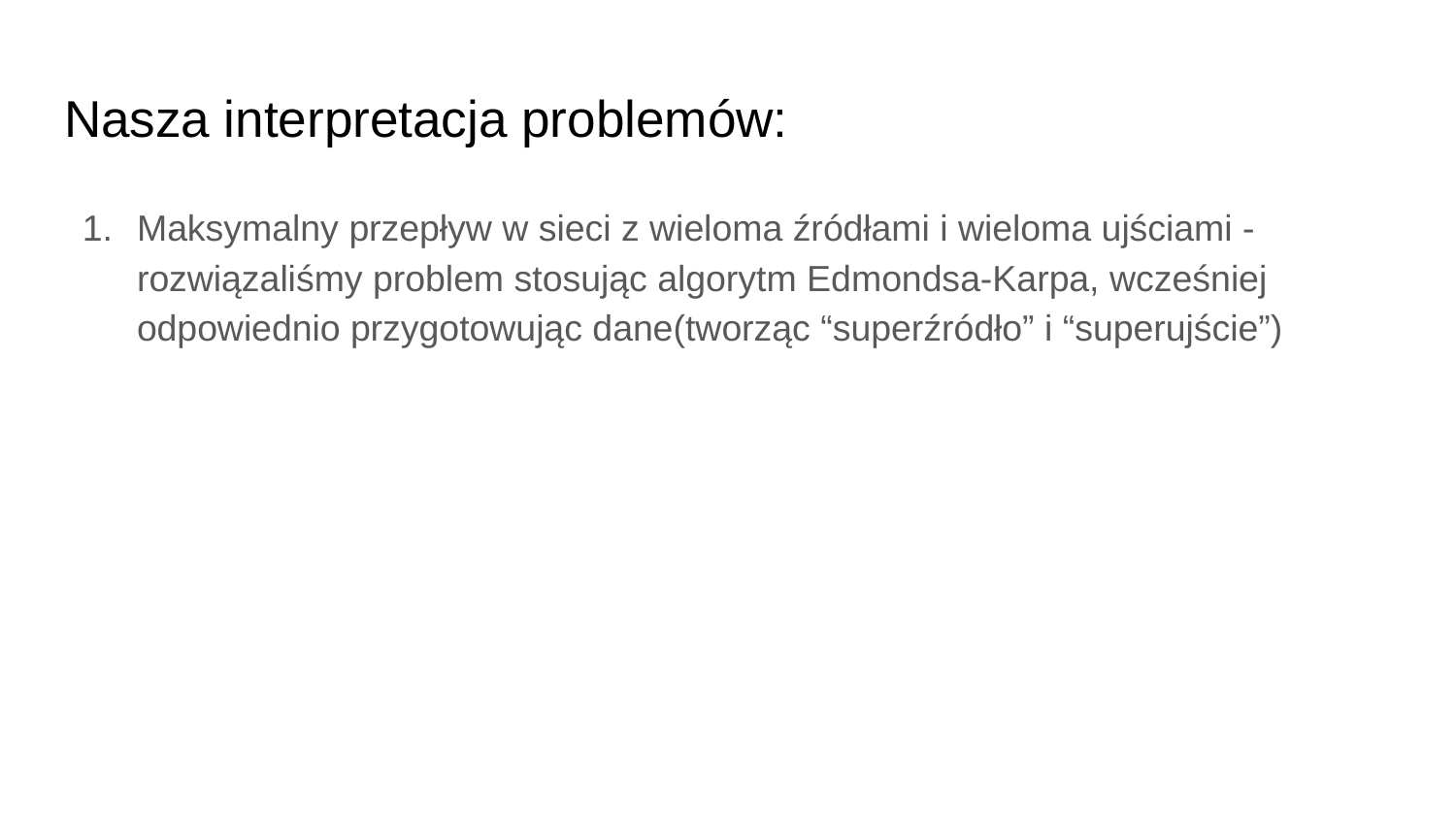

# Nasza interpretacja problemów:
Maksymalny przepływ w sieci z wieloma źródłami i wieloma ujściami - rozwiązaliśmy problem stosując algorytm Edmondsa-Karpa, wcześniej odpowiednio przygotowując dane(tworząc “superźródło” i “superujście”)